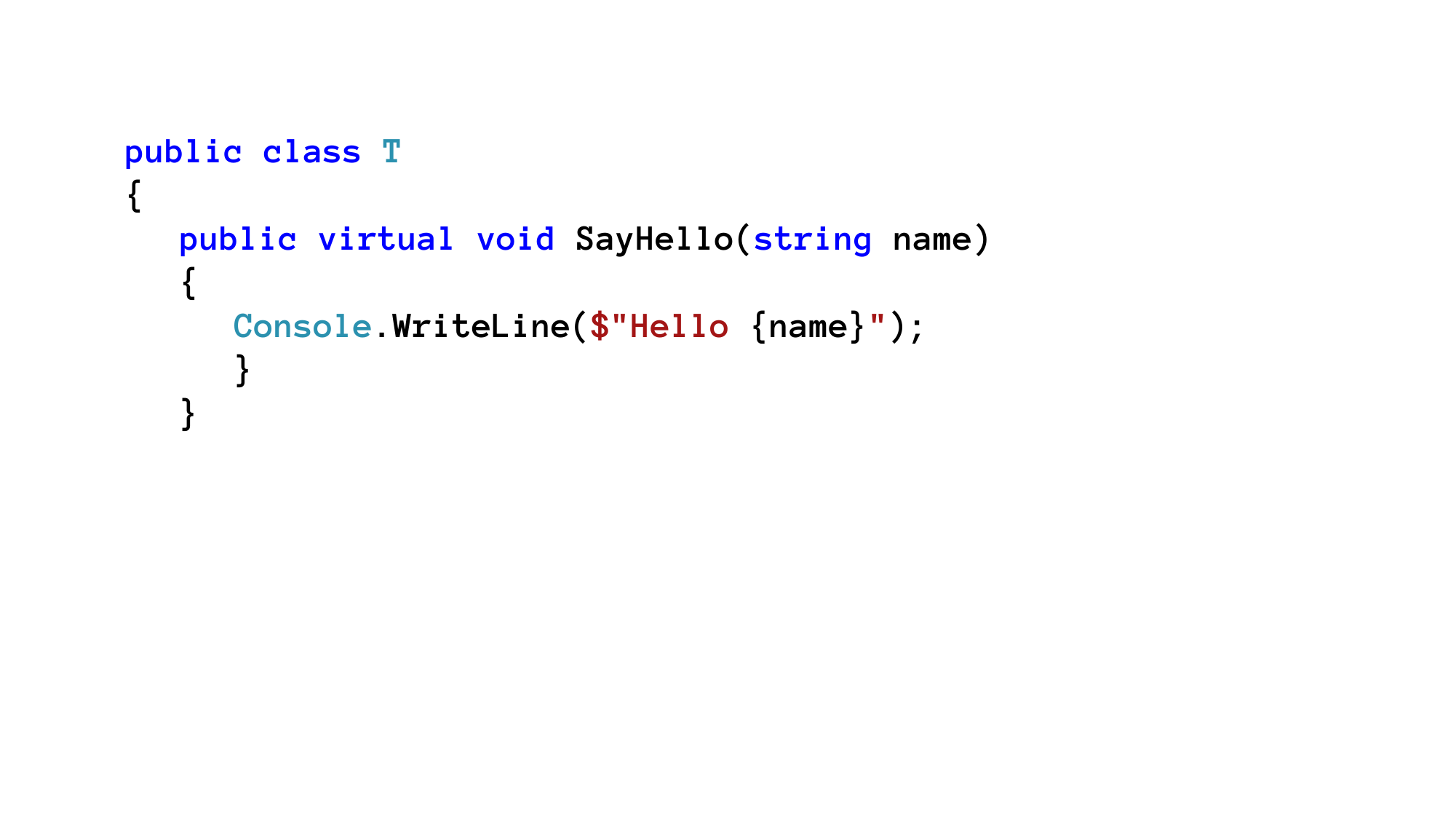

public class T
{
public virtual void SayHello(string name)
{
Console.WriteLine($"Hello {name}");
}
}